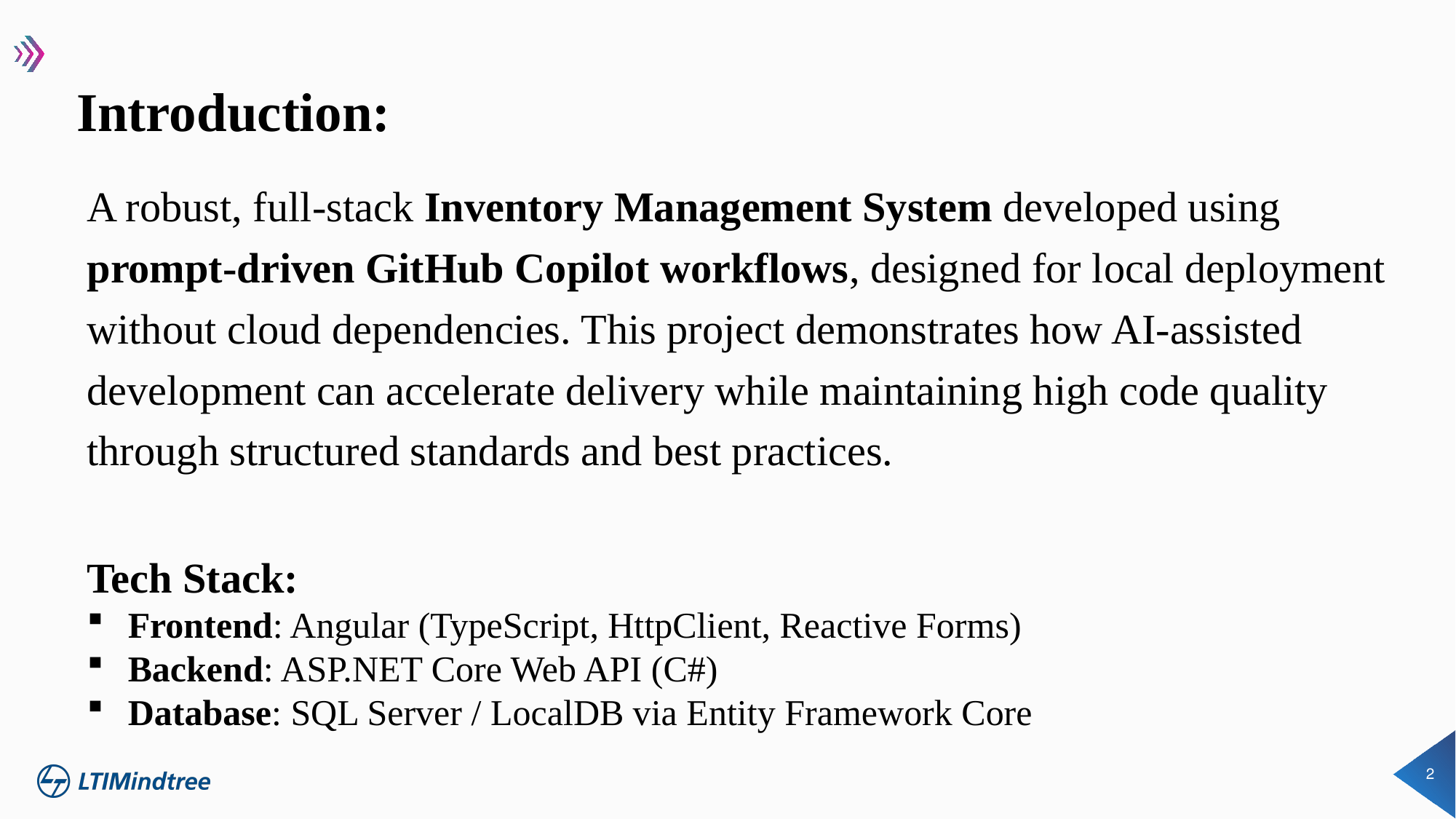

# Introduction:

A robust, full-stack Inventory Management System developed using prompt-driven GitHub Copilot workflows, designed for local deployment without cloud dependencies. This project demonstrates how AI-assisted development can accelerate delivery while maintaining high code quality through structured standards and best practices.

Tech Stack:
Frontend: Angular (TypeScript, HttpClient, Reactive Forms)
Backend: ASP.NET Core Web API (C#)
Database: SQL Server / LocalDB via Entity Framework Core